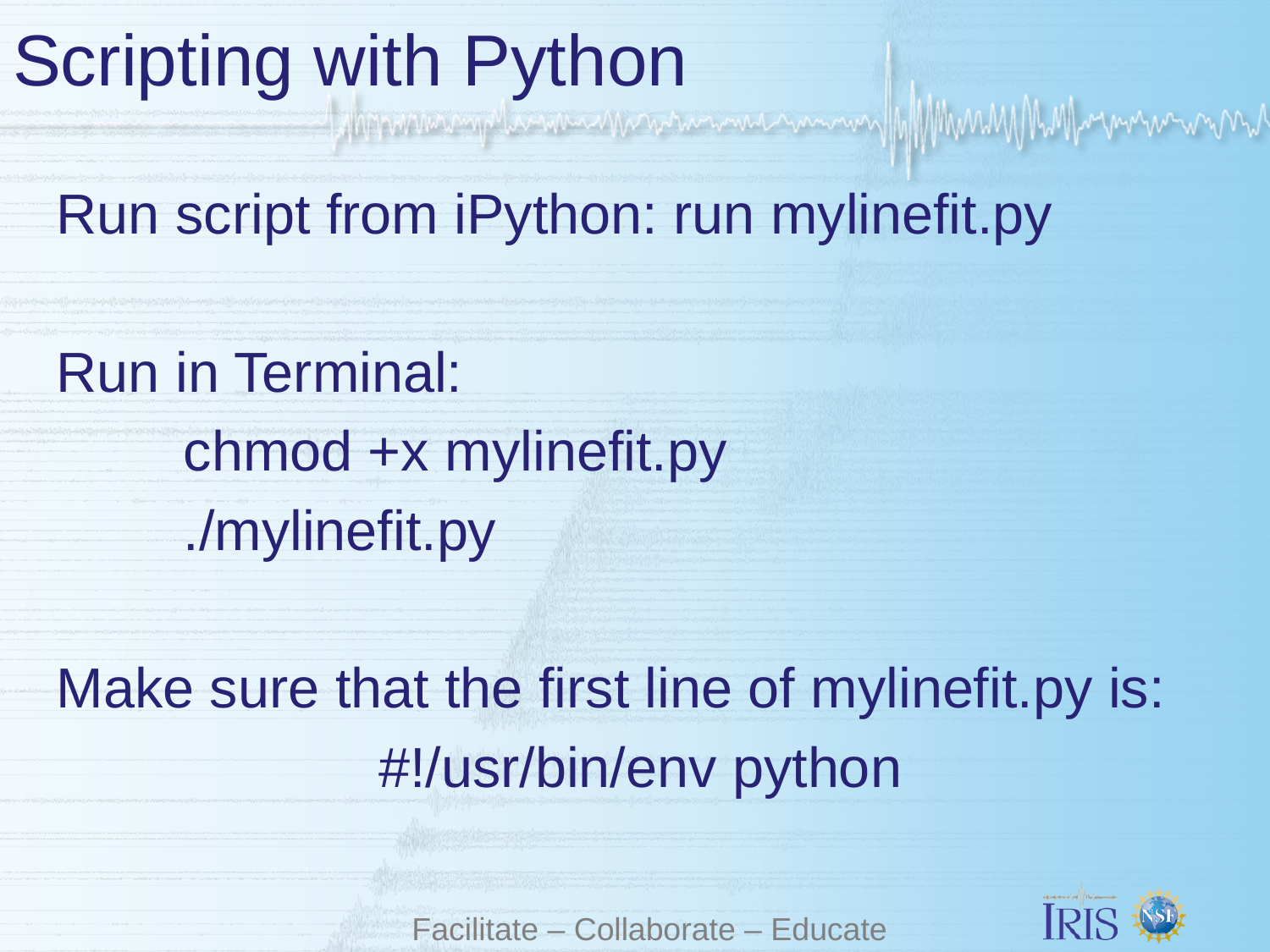

# Scripting with Python
Run script from iPython: run mylinefit.py

Run in Terminal:
	chmod +x mylinefit.py
	./mylinefit.py

Make sure that the first line of mylinefit.py is:
#!/usr/bin/env python